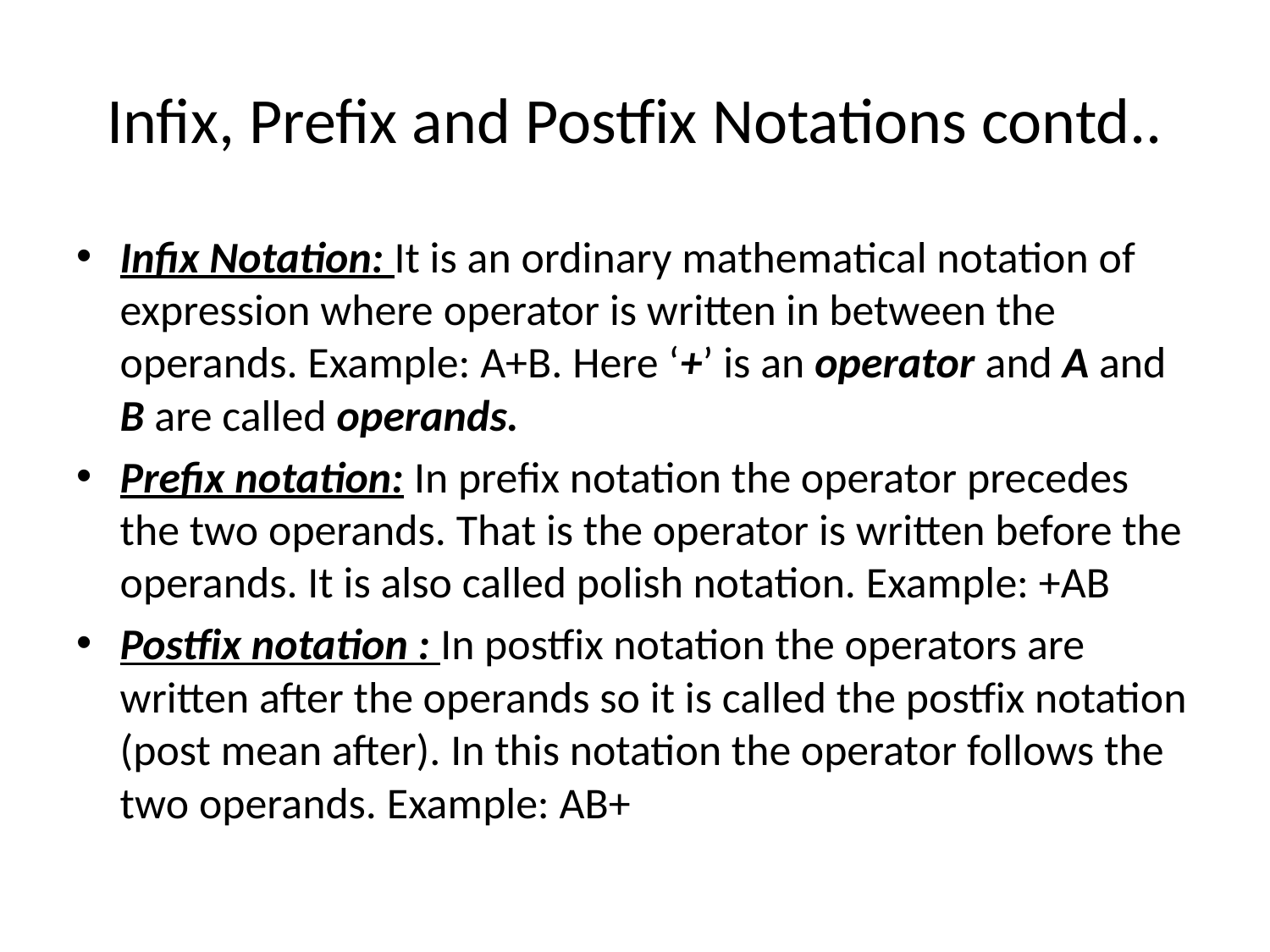

# Infix, Prefix and Postfix Notations contd..
Infix Notation: It is an ordinary mathematical notation of expression where operator is written in between the operands. Example: A+B. Here ‘+’ is an operator and A and B are called operands.
Prefix notation: In prefix notation the operator precedes the two operands. That is the operator is written before the operands. It is also called polish notation. Example: +AB
Postfix notation : In postfix notation the operators are written after the operands so it is called the postfix notation (post mean after). In this notation the operator follows the two operands. Example: AB+